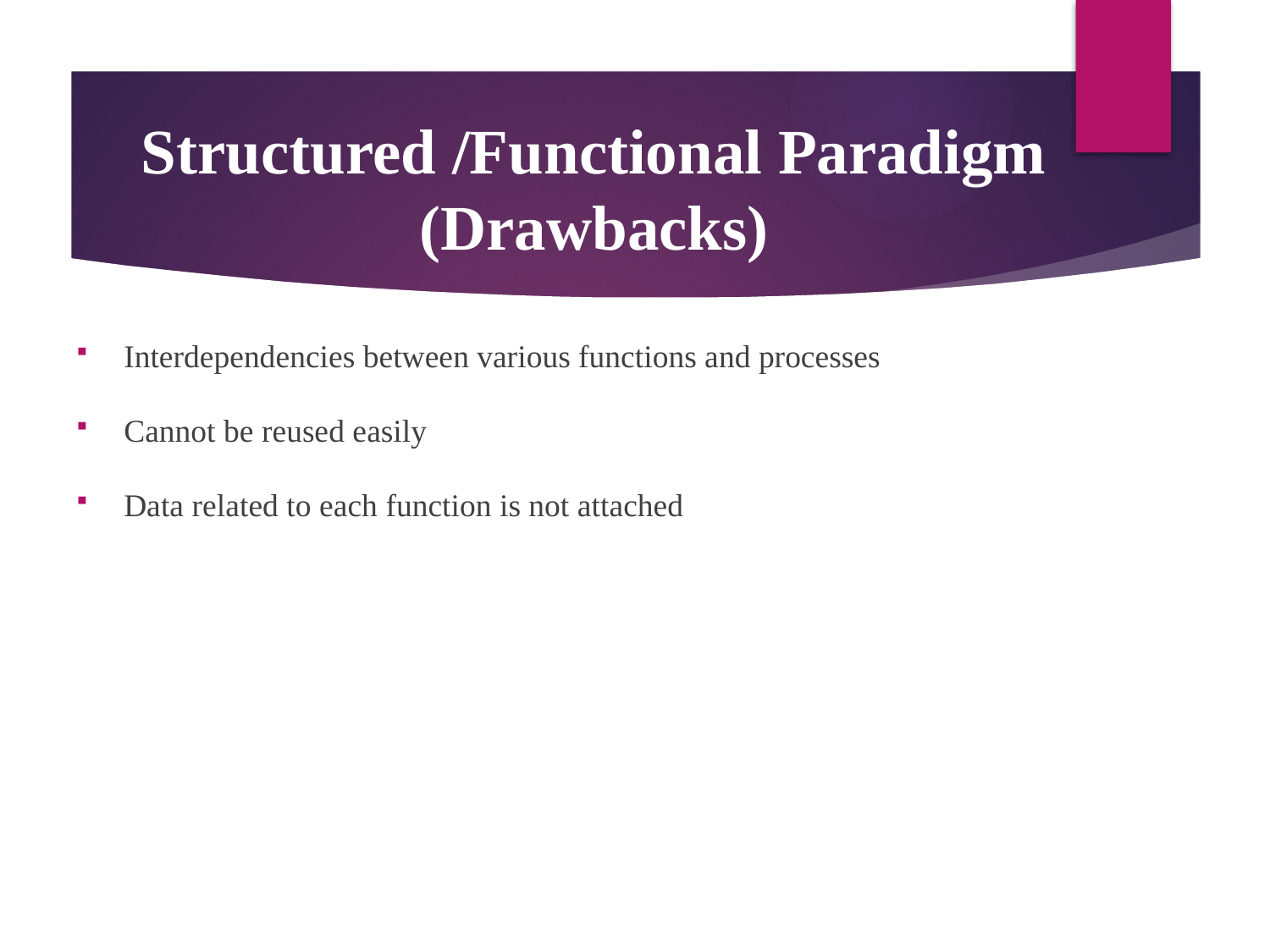

# Structured /Functional Paradigm (Drawbacks)
Interdependencies between various functions and processes
Cannot be reused easily
Data related to each function is not attached